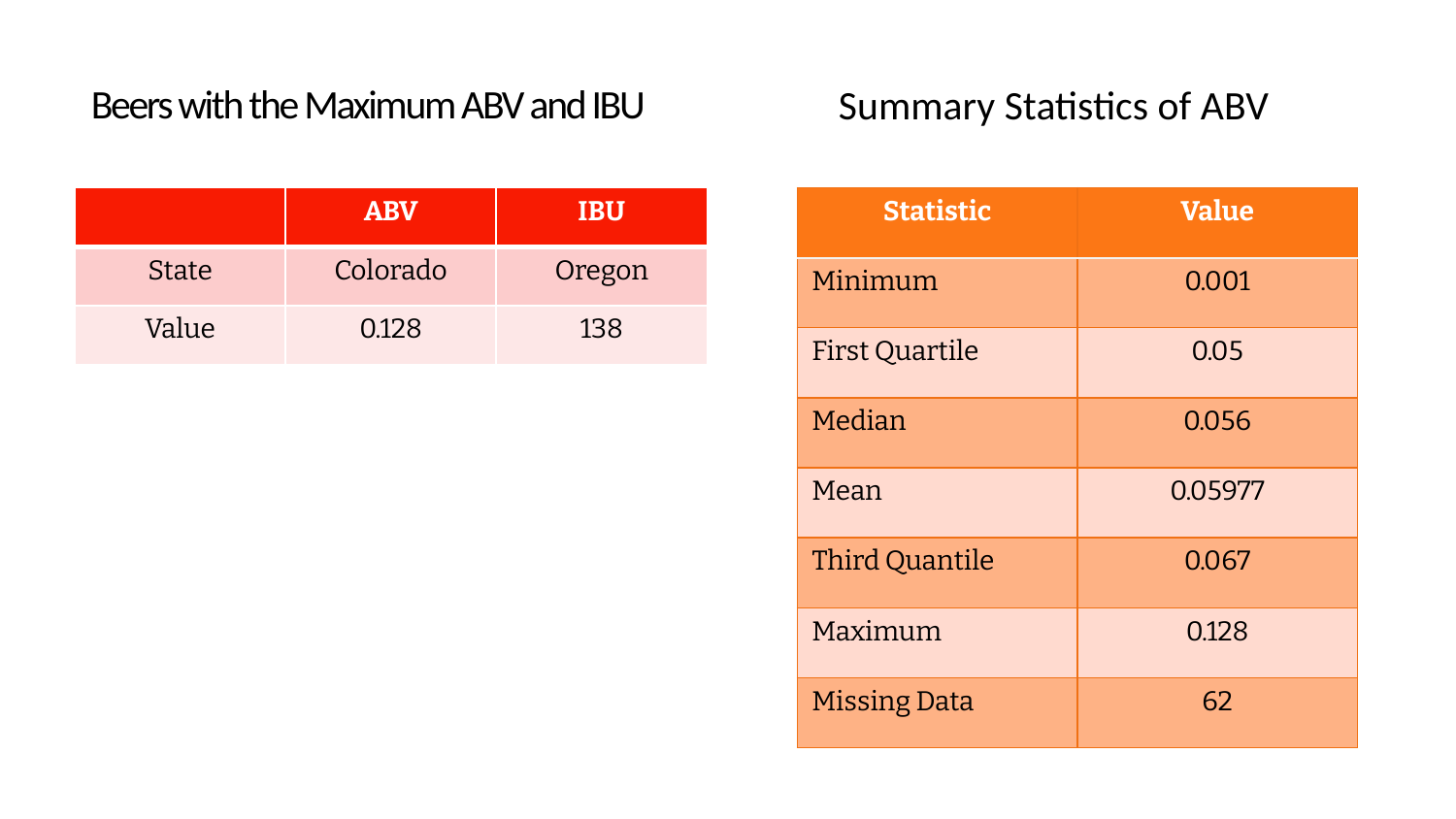

Summary Statistics of ABV
# Beers with the Maximum ABV and IBU
|  | ABV | IBU |
| --- | --- | --- |
| State | Colorado | Oregon |
| Value | 0.128 | 138 |
| Statistic | Value |
| --- | --- |
| Minimum | 0.001 |
| First Quartile | 0.05 |
| Median | 0.056 |
| Mean | 0.05977 |
| Third Quantile | 0.067 |
| Maximum | 0.128 |
| Missing Data | 62 |